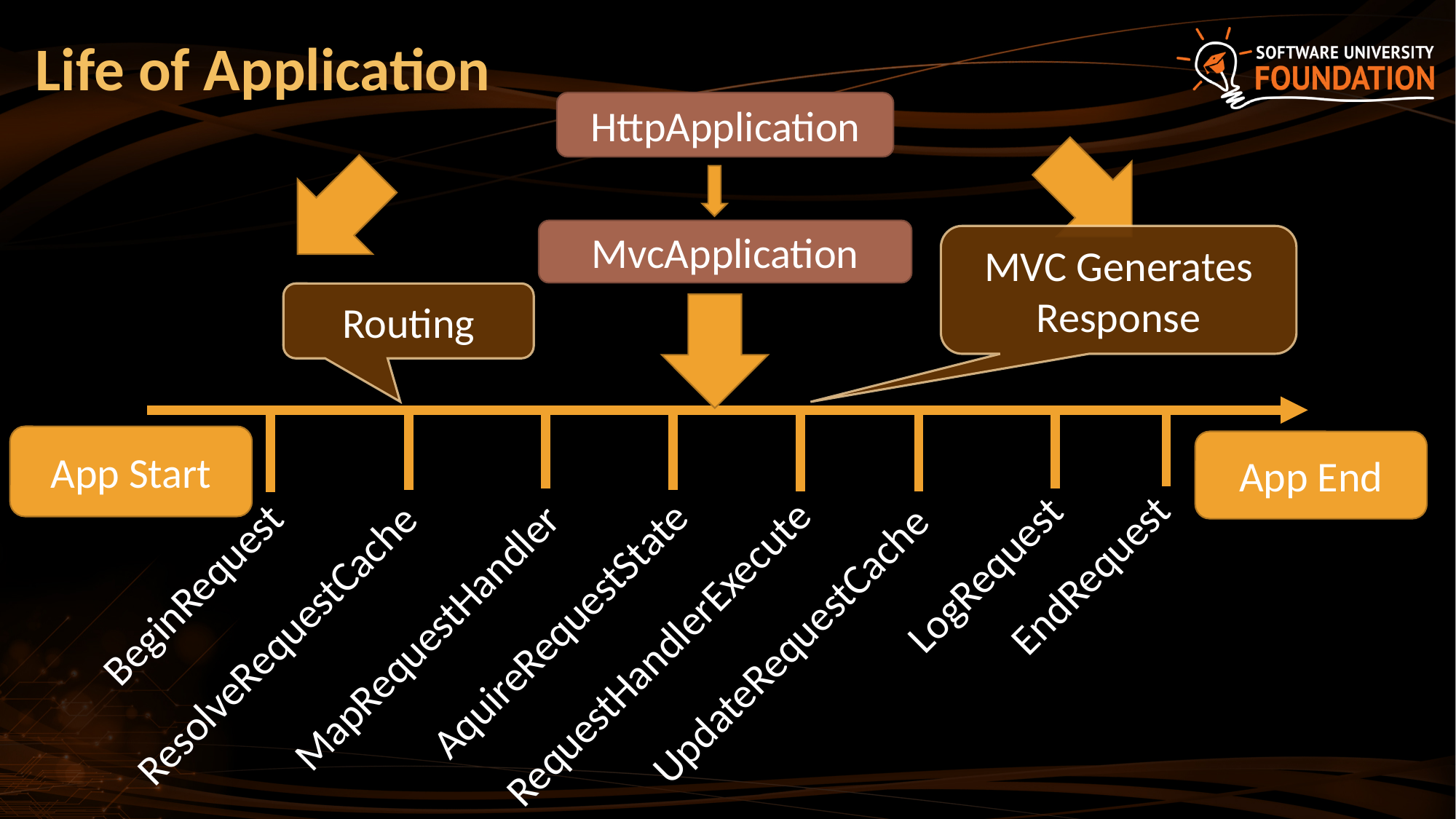

# Life of Application
HttpApplication

MvcApplication
MVC Generates Response
Routing

App Start
App End
LogRequest
EndRequest
BeginRequest
UpdateRequestCache
ResolveRequestCache
AquireRequestState
RequestHandlerExecute
MapRequestHandler